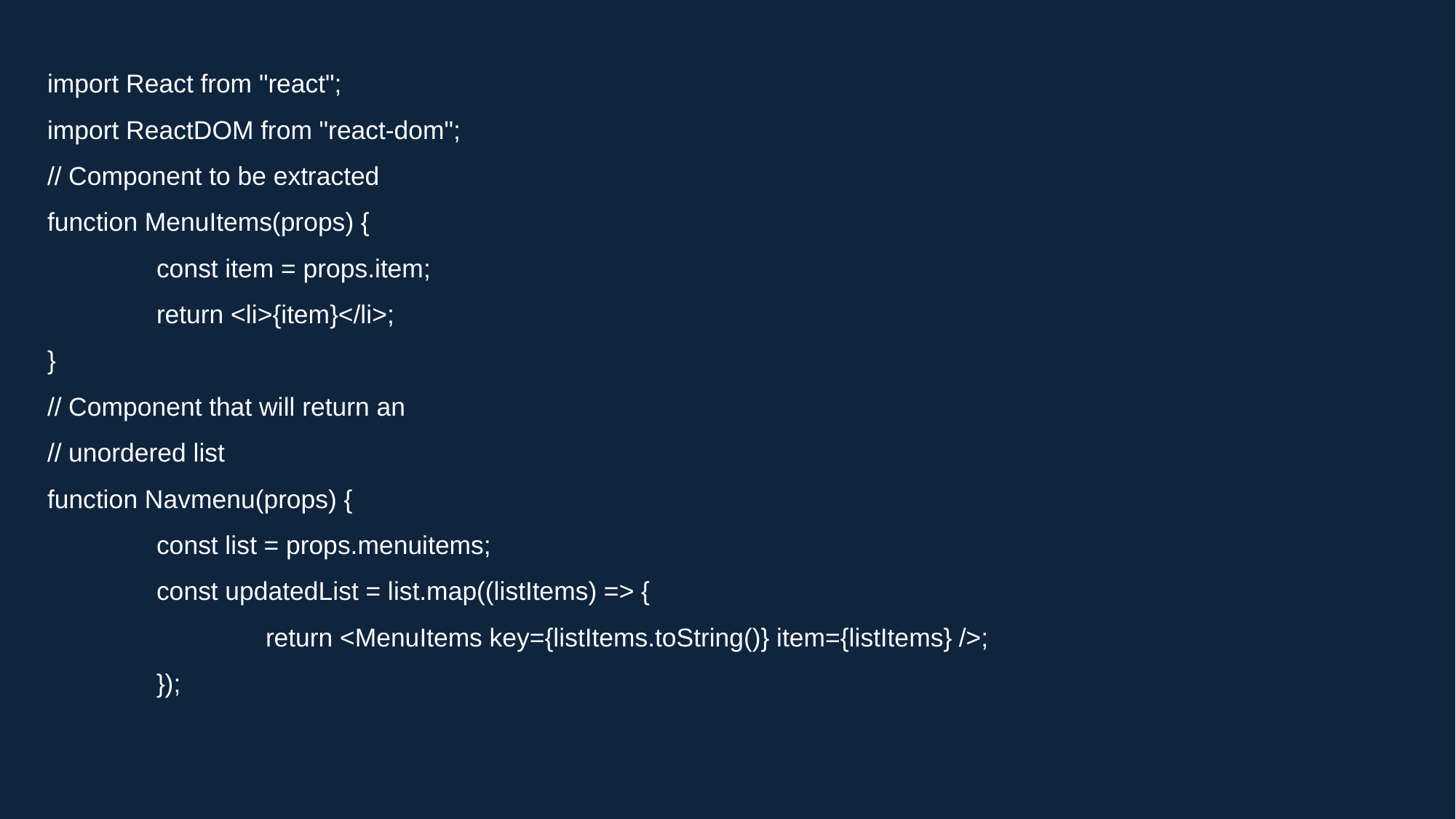

import React from "react";
import ReactDOM from "react-dom";
// Component to be extracted
function MenuItems(props) {
	const item = props.item;
	return <li>{item}</li>;
}
// Component that will return an
// unordered list
function Navmenu(props) {
	const list = props.menuitems;
	const updatedList = list.map((listItems) => {
		return <MenuItems key={listItems.toString()} item={listItems} />;
	});